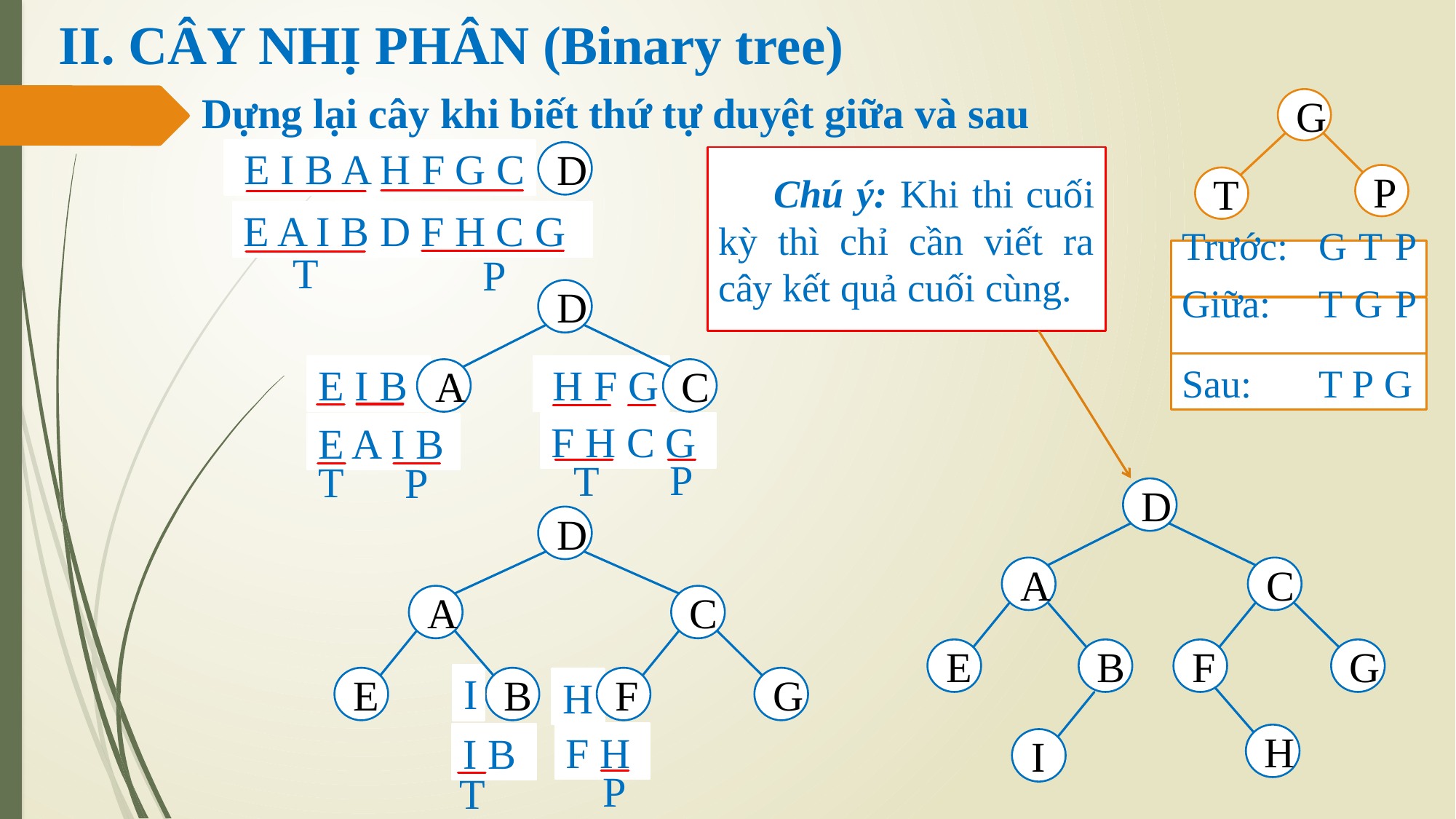

# II. CÂY NHỊ PHÂN (Binary tree)
Dựng lại cây khi biết thứ tự duyệt giữa và sau
G
P
T
Trước:	G T P
Giữa:	T G P
Sau:	T P G
E I B A H F G C
D
Chú ý: Khi thi cuối kỳ thì chỉ cần viết ra cây kết quả cuối cùng.
E A I B D F H C G
T
P
D
E I B
A
E A I B
H F G
C
F H C G
P
T
T
P
D
A
C
E
B
F
G
H
I
D
A
C
E
I
B
I B
F
H
F H
G
P
T